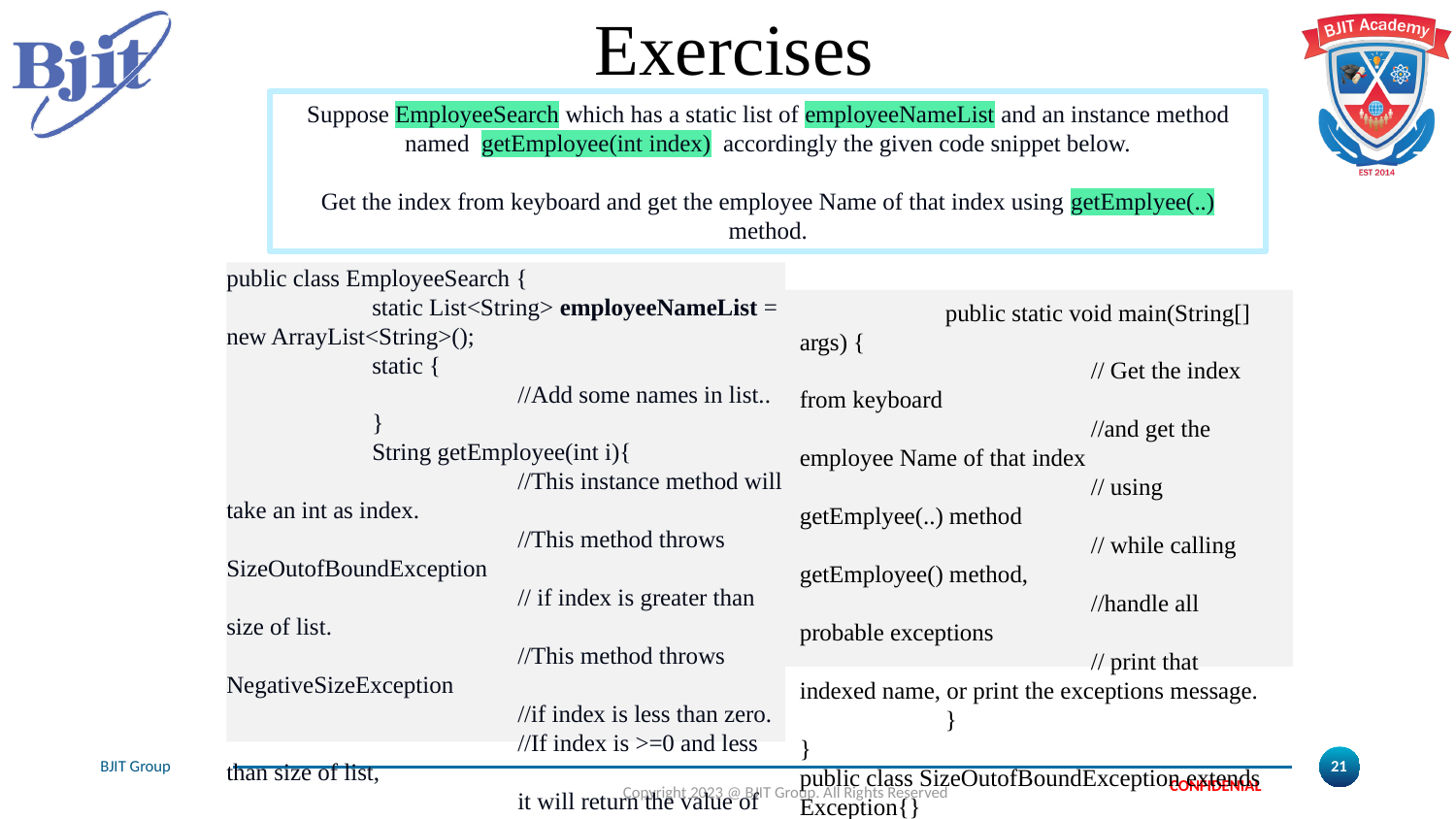

Exercises
Suppose EmployeeSearch which has a static list of employeeNameList and an instance method named  getEmployee(int index)  accordingly the given code snippet below.

Get the index from keyboard and get the employee Name of that index using getEmplyee(..) method.
public class EmployeeSearch {
	static List<String> employeeNameList = new ArrayList<String>();
	static {
		//Add some names in list..
	}
	String getEmployee(int i){
		//This instance method will take an int as index.
		//This method throws SizeOutofBoundException
		// if index is greater than size of list.
		//This method throws NegativeSizeException
		//if index is less than zero.
		//If index is >=0 and less than size of list,
		it will return the value of than index from the list.
	}
}
	public static void main(String[] args) {
		// Get the index from keyboard
		//and get the employee Name of that index
		// using getEmplyee(..) method
		// while calling getEmployee() method,
		//handle all probable exceptions
		// print that indexed name, or print the exceptions message.
	}
}
public class SizeOutofBoundException extends Exception{}